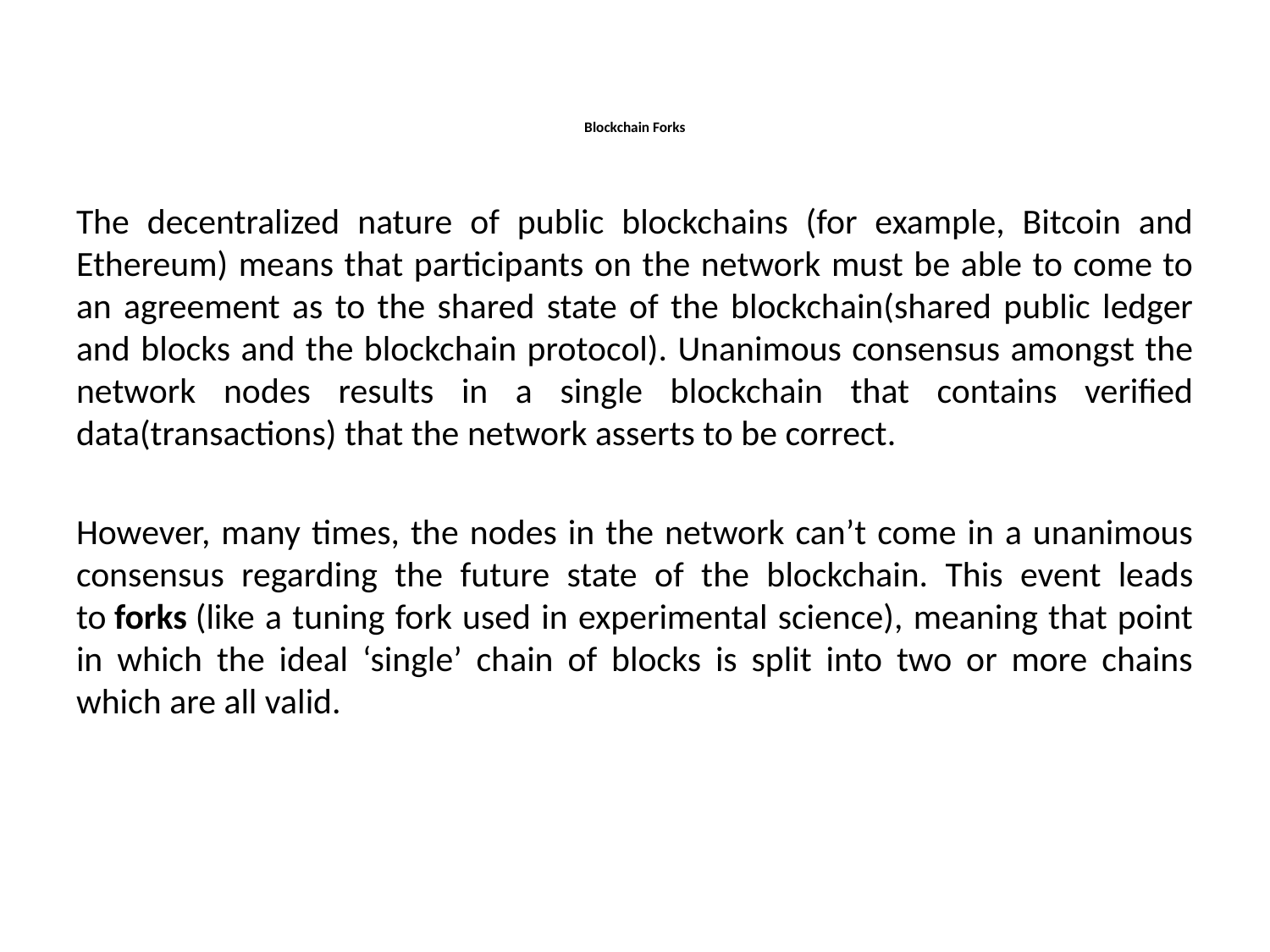

# Blockchain Forks
The decentralized nature of public blockchains (for example, Bitcoin and Ethereum) means that participants on the network must be able to come to an agreement as to the shared state of the blockchain(shared public ledger and blocks and the blockchain protocol). Unanimous consensus amongst the network nodes results in a single blockchain that contains verified data(transactions) that the network asserts to be correct.

However, many times, the nodes in the network can’t come in a unanimous consensus regarding the future state of the blockchain. This event leads to forks (like a tuning fork used in experimental science), meaning that point in which the ideal ‘single’ chain of blocks is split into two or more chains which are all valid.